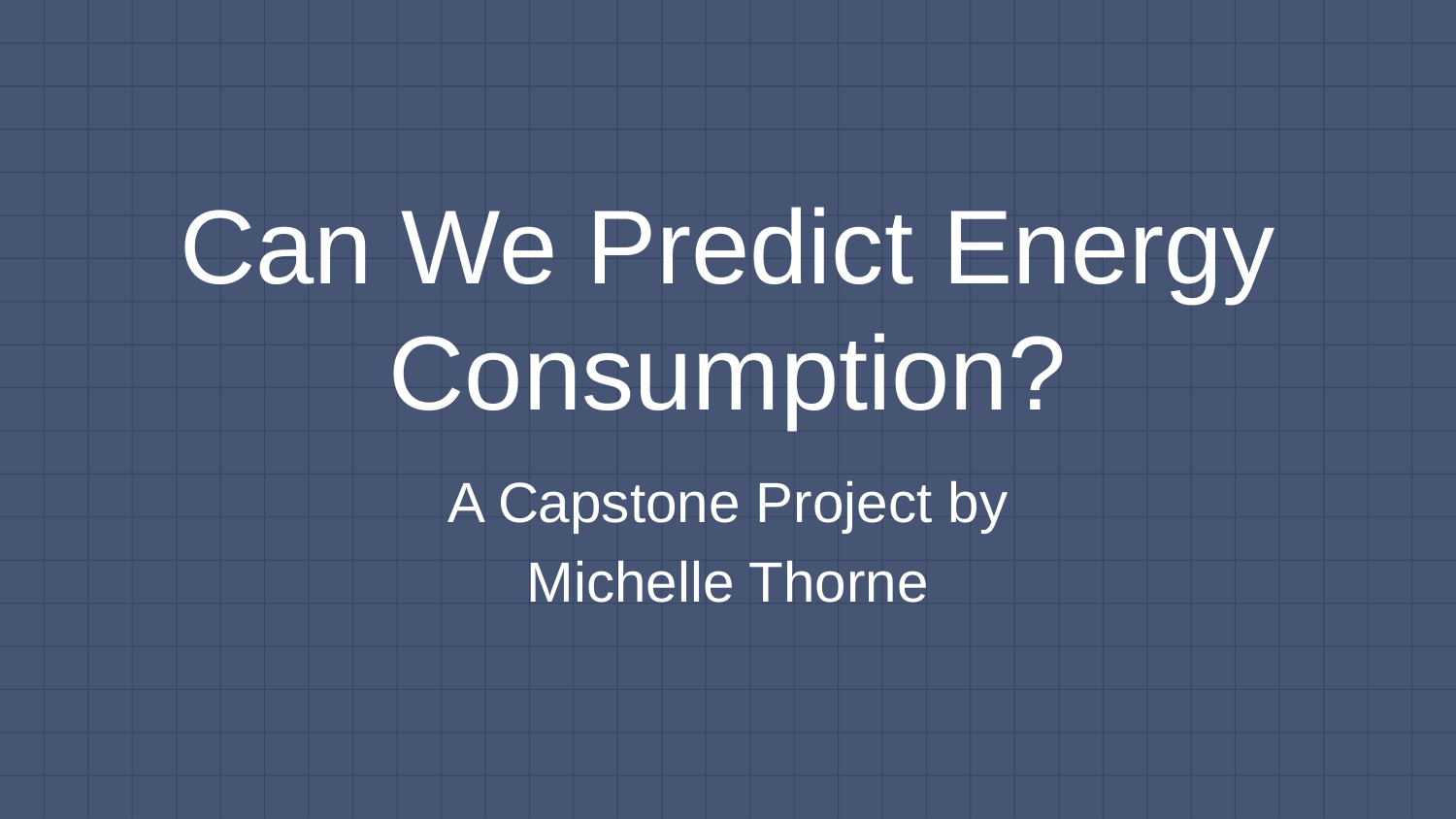

# Can We Predict Energy Consumption?
A Capstone Project by
Michelle Thorne